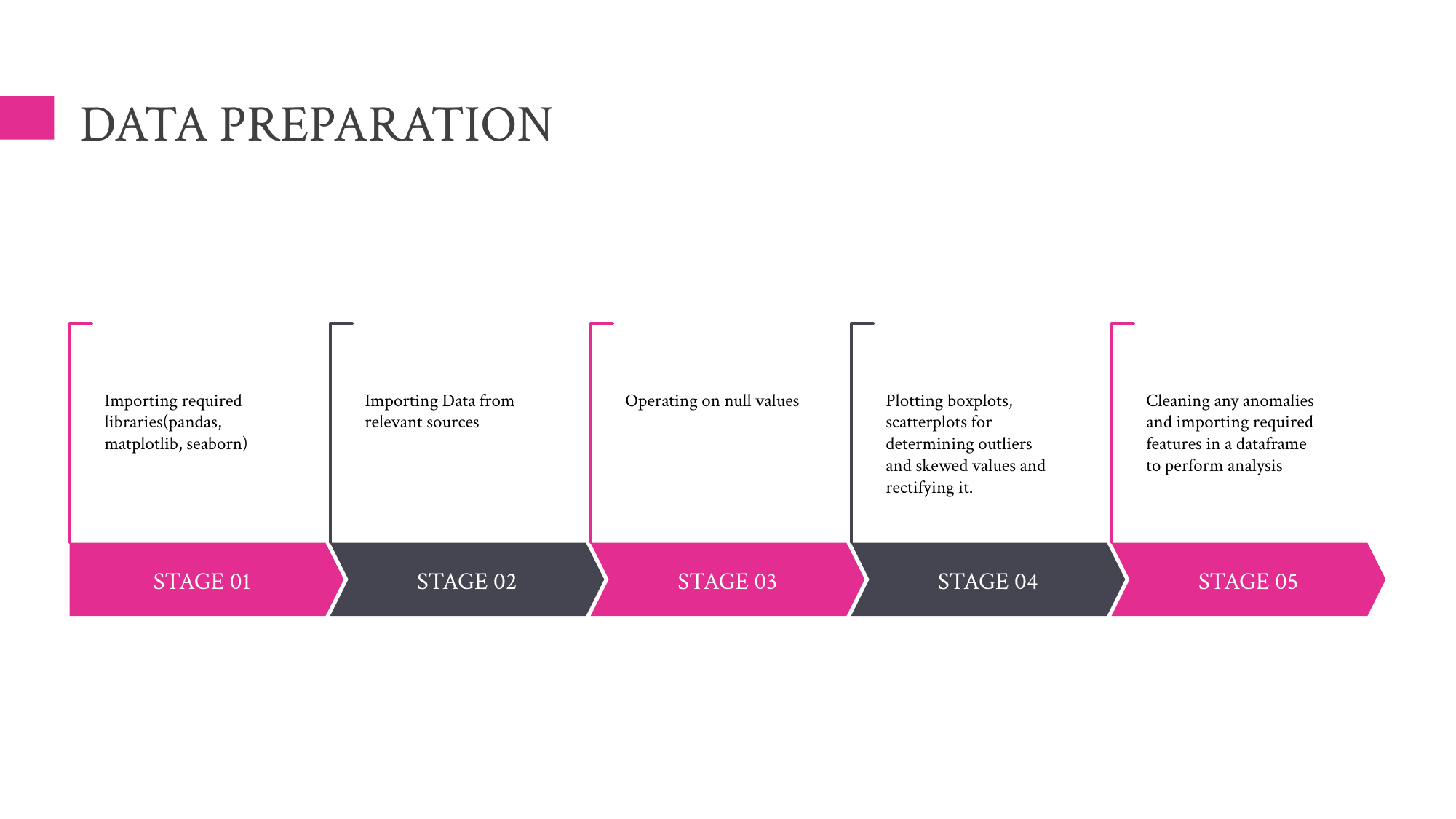

# Data Preparation
STAGE 01
Importing required libraries(pandas, matplotlib, seaborn)
STAGE 02
Importing Data from relevant sources
STAGE 03
Operating on null values
STAGE 04
Plotting boxplots, scatterplots for determining outliers and skewed values and rectifying it.
STAGE 05
Cleaning any anomalies and importing required features in a dataframe to perform analysis